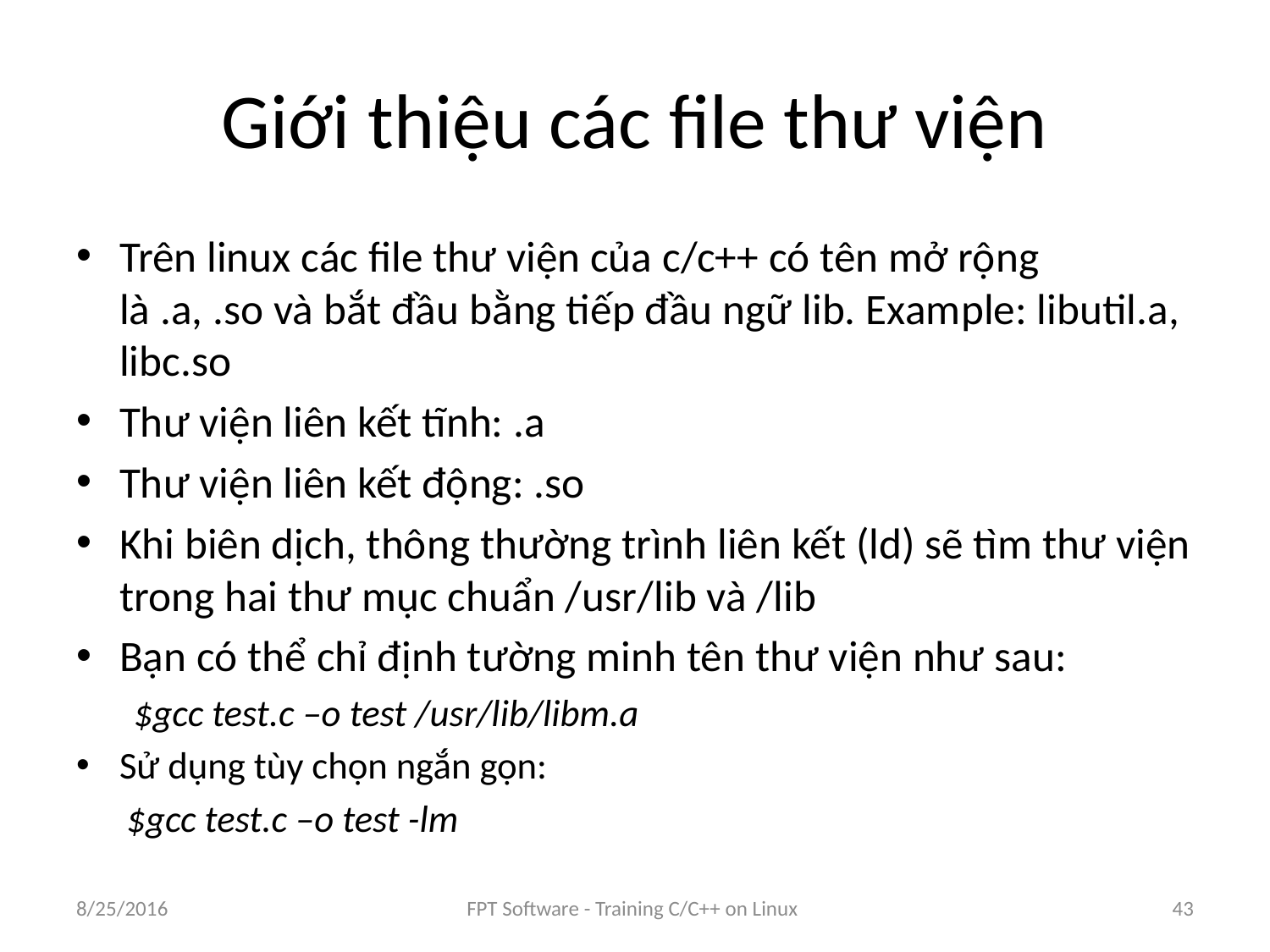

# Giới thiệu các file thư viện
Trên linux các file thư viện của c/c++ có tên mở rộng là .a, .so và bắt đầu bằng tiếp đầu ngữ lib. Example: libutil.a, libc.so
Thư viện liên kết tĩnh: .a
Thư viện liên kết động: .so
Khi biên dịch, thông thường trình liên kết (ld) sẽ tìm thư viện trong hai thư mục chuẩn /usr/lib và /lib
Bạn có thể chỉ định tường minh tên thư viện như sau:
$gcc test.c –o test /usr/lib/libm.a
Sử dụng tùy chọn ngắn gọn:
$gcc test.c –o test -lm

8/25/2016
FPT Software - Training C/C++ on Linux
43